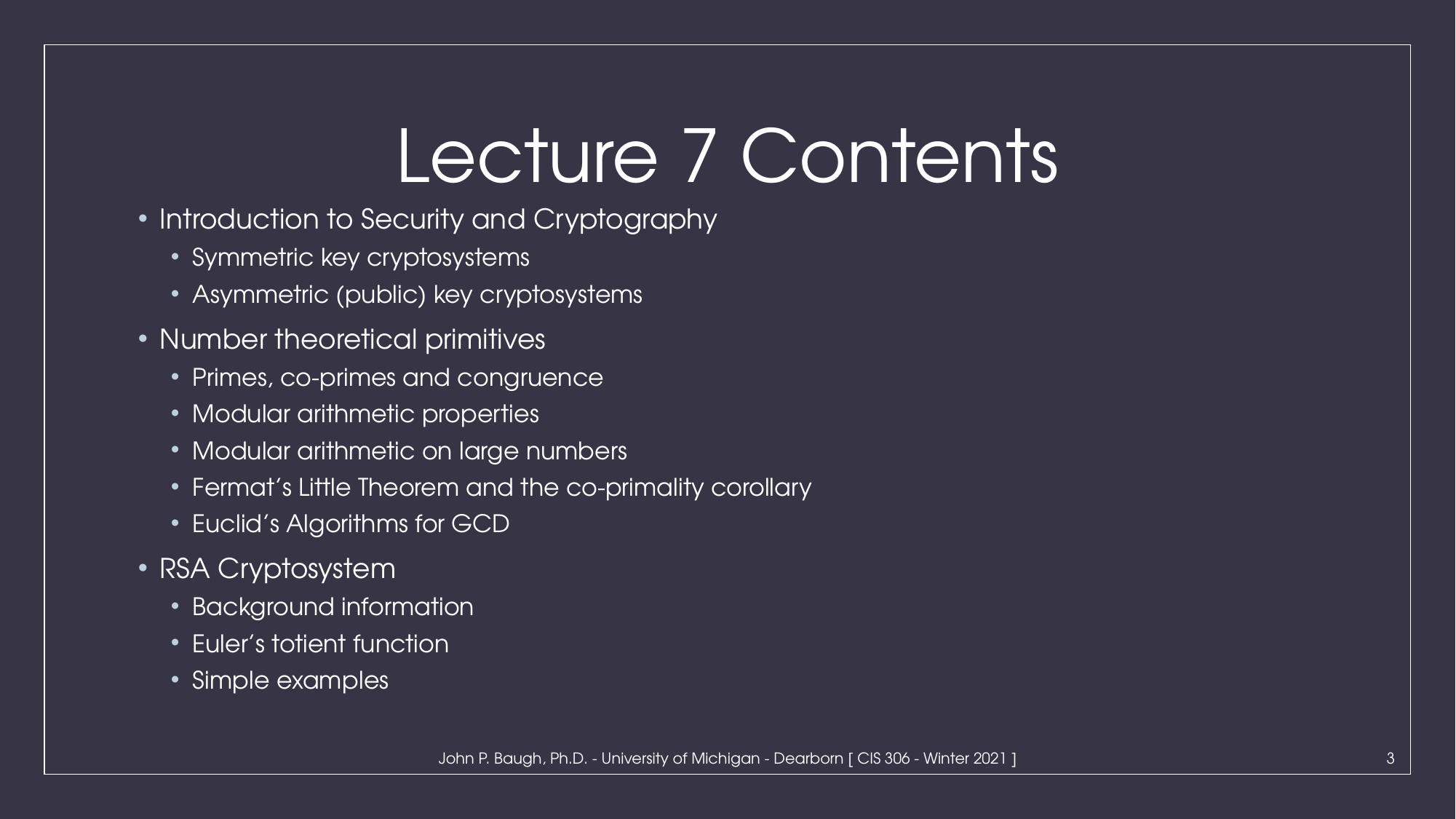

# Lecture 7 Contents
Introduction to Security and Cryptography
Symmetric key cryptosystems
Asymmetric (public) key cryptosystems
Number theoretical primitives
Primes, co-primes and congruence
Modular arithmetic properties
Modular arithmetic on large numbers
Fermat’s Little Theorem and the co-primality corollary
Euclid’s Algorithms for GCD
RSA Cryptosystem
Background information
Euler’s totient function
Simple examples

John P. Baugh, Ph.D. - University of Michigan - Dearborn [ CIS 306 - Winter 2021 ]
3